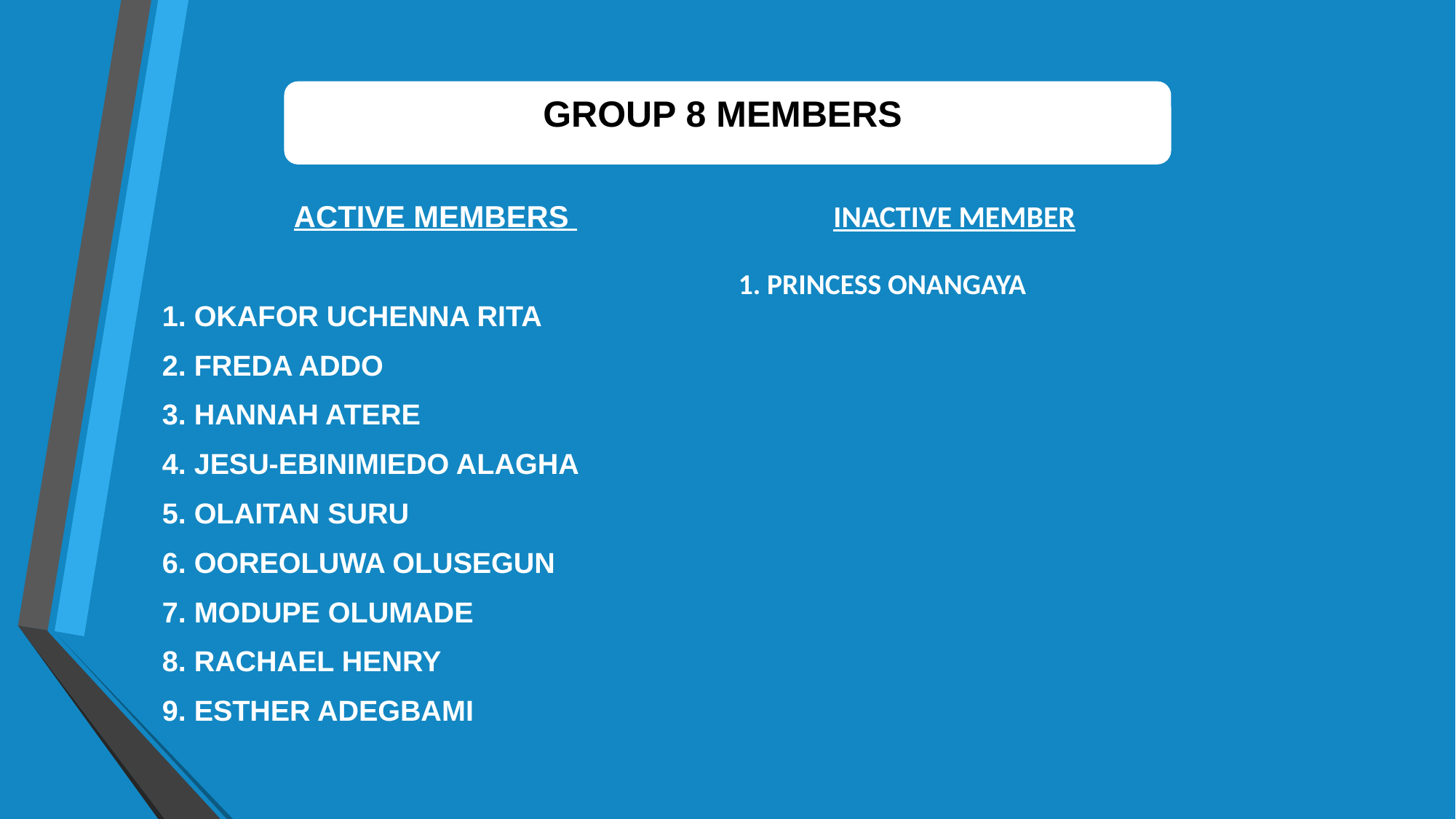

GROUP 8 MEMBERS
ACTIVE MEMBERS

 1. OKAFOR UCHENNA RITA
 2. FREDA ADDO
 3. HANNAH ATERE
 4. JESU-EBINIMIEDO ALAGHA
 5. OLAITAN SURU
 6. OOREOLUWA OLUSEGUN
 7. MODUPE OLUMADE
 8. RACHAEL HENRY
 9. ESTHER ADEGBAMI

INACTIVE MEMBER

1. PRINCESS ONANGAYA